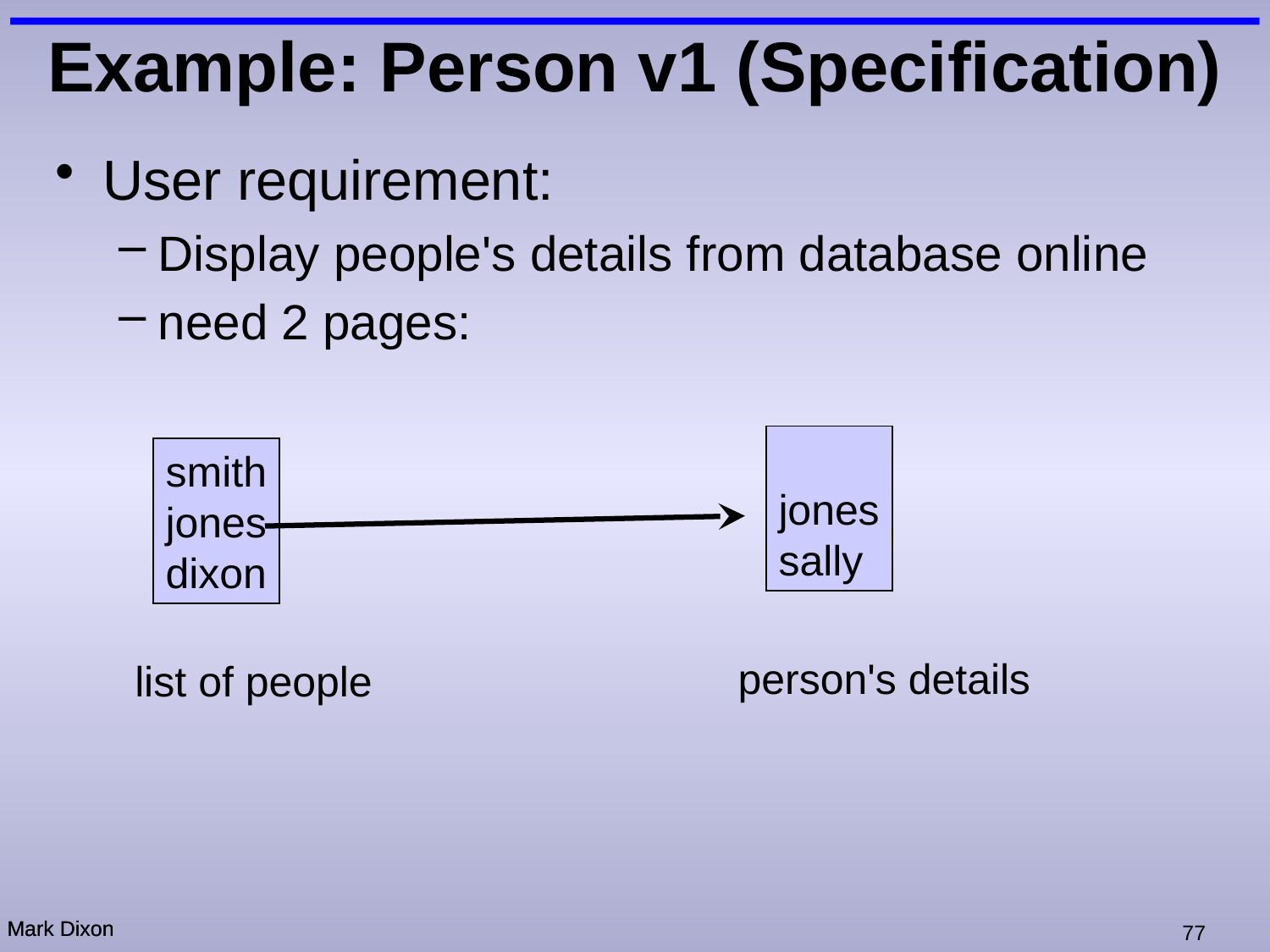

# Example: Person v1 (Specification)
User requirement:
Display people's details from database online
need 2 pages:

jones
sally
smith
jones
dixon

person's details
list of people